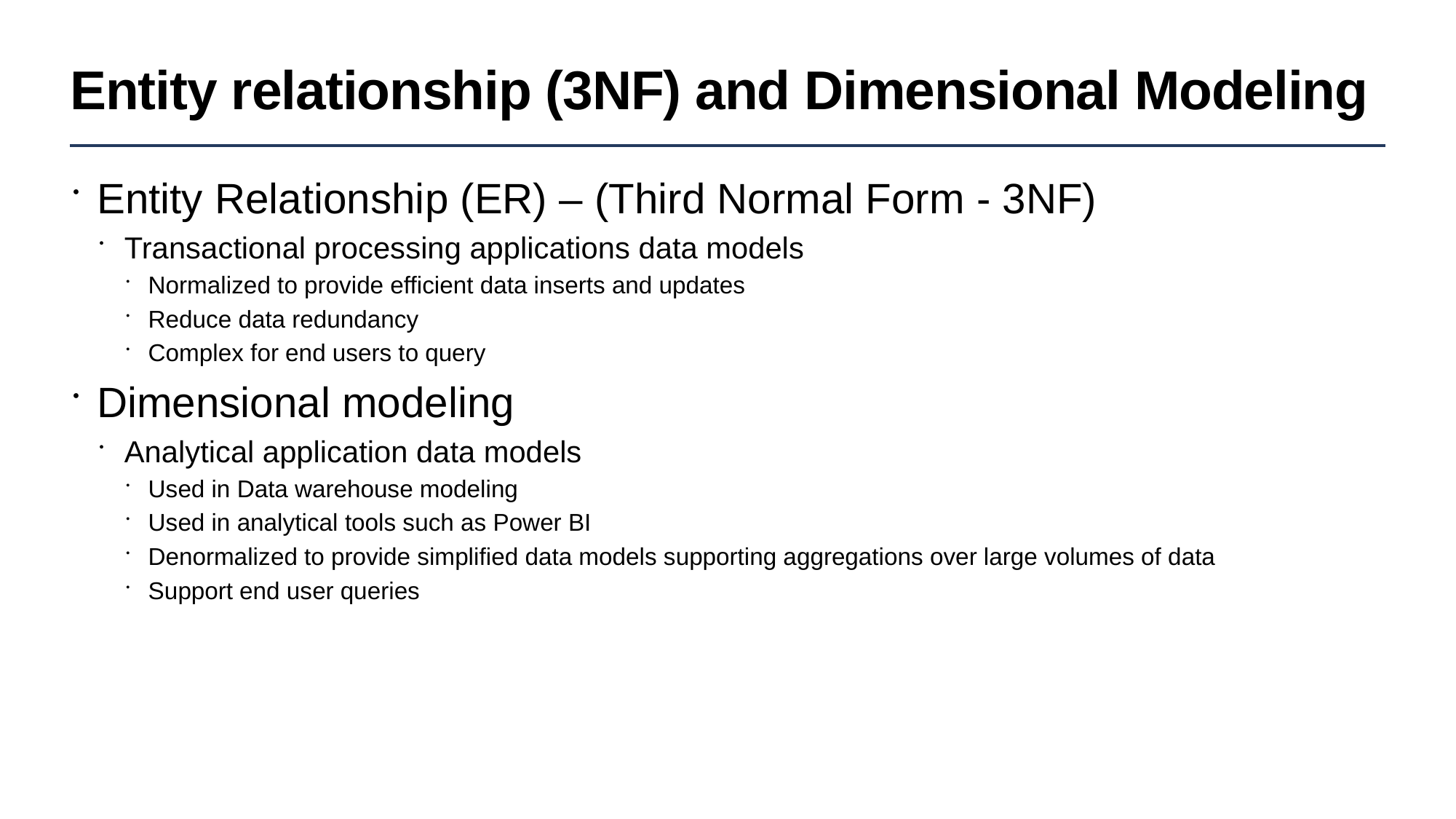

# Entity relationship (3NF) and Dimensional Modeling
Entity Relationship (ER) – (Third Normal Form - 3NF)
Transactional processing applications data models
Normalized to provide efficient data inserts and updates
Reduce data redundancy
Complex for end users to query
Dimensional modeling
Analytical application data models
Used in Data warehouse modeling
Used in analytical tools such as Power BI
Denormalized to provide simplified data models supporting aggregations over large volumes of data
Support end user queries